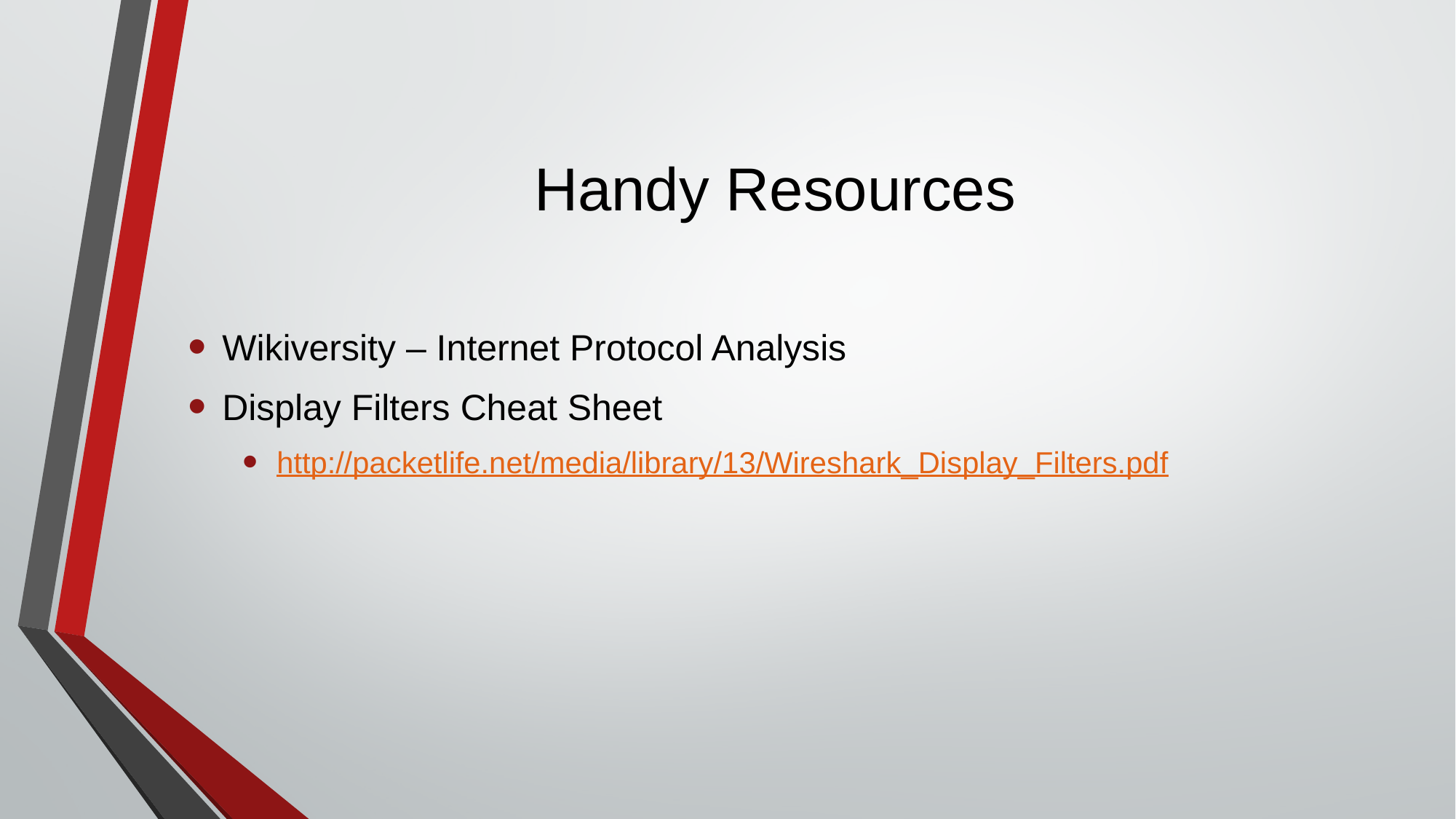

# Handy Resources
Wikiversity – Internet Protocol Analysis
Display Filters Cheat Sheet
http://packetlife.net/media/library/13/Wireshark_Display_Filters.pdf